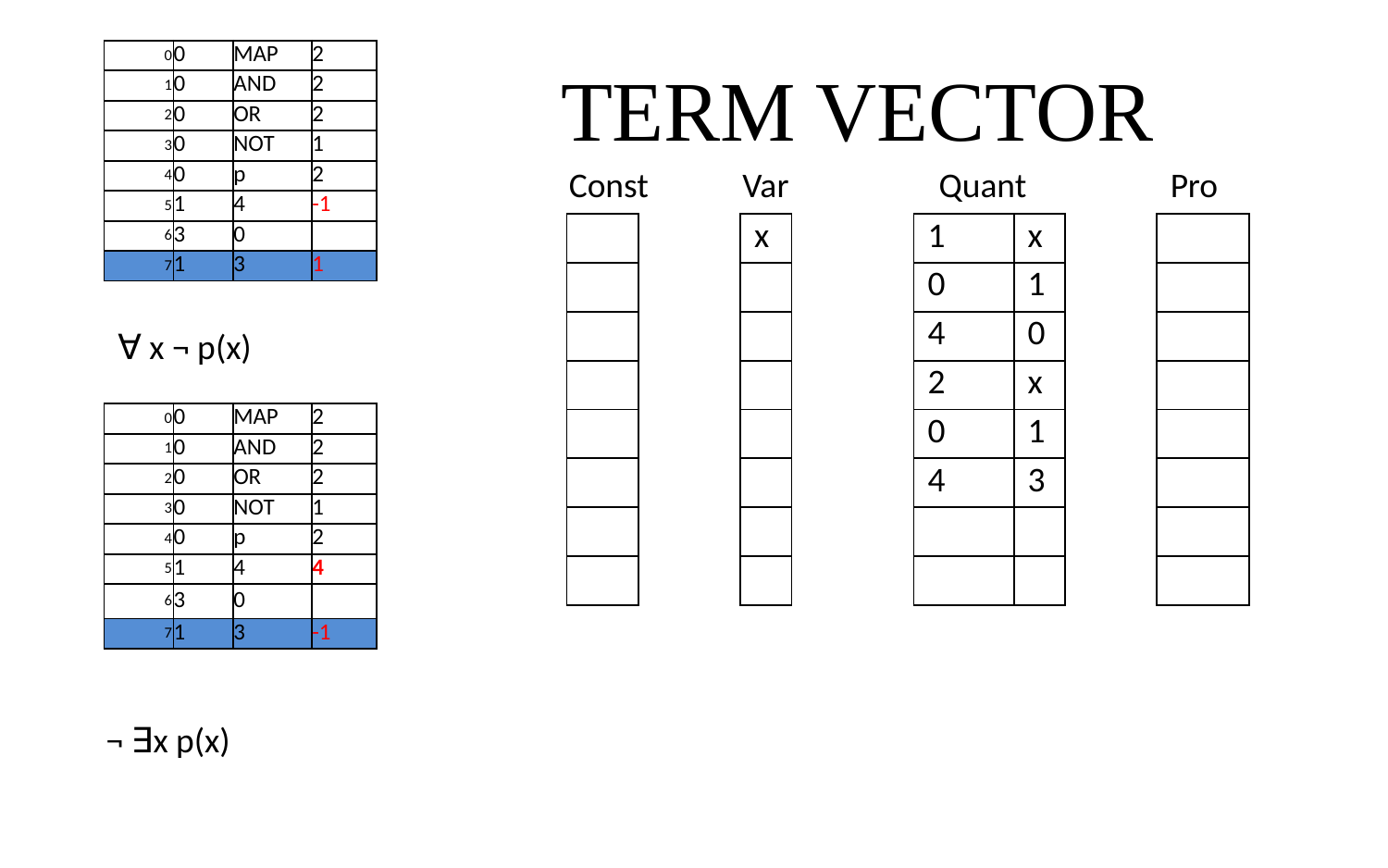

# TERM VECTOR
| 0 | 0 | MAP | 2 |
| --- | --- | --- | --- |
| 1 | 0 | AND | 2 |
| 2 | 0 | OR | 2 |
| 3 | 0 | NOT | 1 |
| 4 | 0 | p | 2 |
| 5 | 1 | 4 | -1 |
| 6 | 3 | 0 |  |
| 7 | 1 | 3 | 1 |
Const
Var
Quant
Pro

|  |
| --- |
|  |
|  |
|  |
|  |
|  |
|  |
|  |
| x |
| --- |
|  |
|  |
|  |
|  |
|  |
|  |
|  |
| 1 | x |
| --- | --- |
| 0 | 1 |
| 4 | 0 |
| 2 | x |
| 0 | 1 |
| 4 | 3 |
|  |  |
|  |  |
|  |
| --- |
|  |
|  |
|  |
|  |
|  |
|  |
|  |
∀ x ¬ p(x)
| 0 | 0 | MAP | 2 |
| --- | --- | --- | --- |
| 1 | 0 | AND | 2 |
| 2 | 0 | OR | 2 |
| 3 | 0 | NOT | 1 |
| 4 | 0 | p | 2 |
| 5 | 1 | 4 | 4 |
| 6 | 3 | 0 |  |
| 7 | 1 | 3 | -1 |

¬ ∃x p(x)